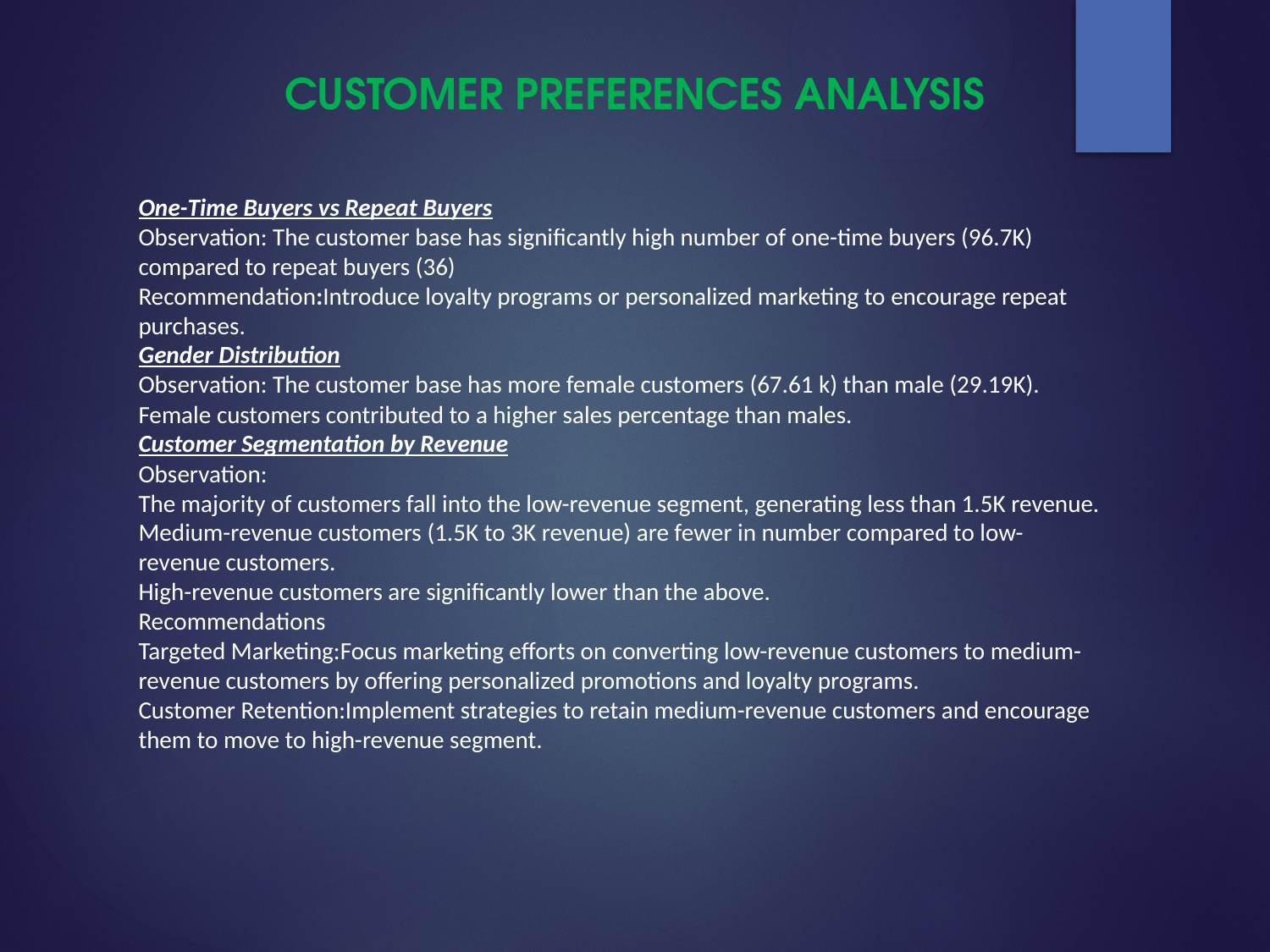

CUSTOMER PREFERENCES ANALYSIS

One-Time Buyers vs Repeat Buyers
Observation: The customer base has significantly high number of one-time buyers (96.7K) compared to repeat buyers (36)
Recommendation:Introduce loyalty programs or personalized marketing to encourage repeat purchases.
Gender Distribution
Observation: The customer base has more female customers (67.61 k) than male (29.19K). Female customers contributed to a higher sales percentage than males.
Customer Segmentation by Revenue
Observation:
The majority of customers fall into the low-revenue segment, generating less than 1.5K revenue.
Medium-revenue customers (1.5K to 3K revenue) are fewer in number compared to low-revenue customers.
High-revenue customers are significantly lower than the above.
Recommendations
Targeted Marketing:Focus marketing efforts on converting low-revenue customers to medium-revenue customers by offering personalized promotions and loyalty programs.
Customer Retention:Implement strategies to retain medium-revenue customers and encourage them to move to high-revenue segment.